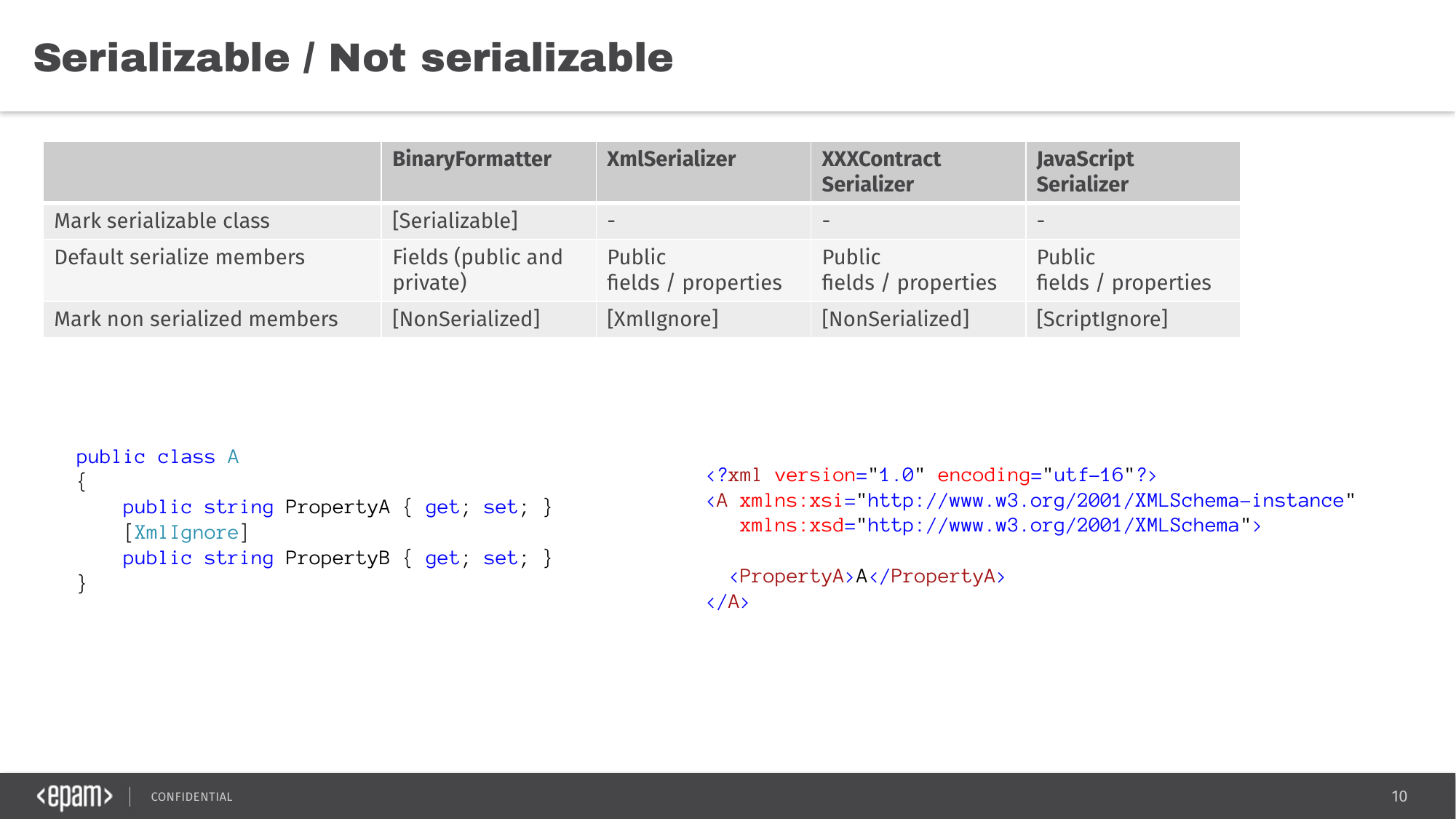

Serializable / Not serializable
|  | BinaryFormatter | XmlSerializer | XXXContract Serializer | JavaScript Serializer |
| --- | --- | --- | --- | --- |
| Mark serializable class | [Serializable] | - | - | - |
| Default serialize members | Fields (public and private) | Public fields / properties | Public fields / properties | Public fields / properties |
| Mark non serialized members | [NonSerialized] | [XmlIgnore] | [NonSerialized] | [ScriptIgnore] |
public class A
{
    public string PropertyA { get; set; }
    [XmlIgnore]
    public string PropertyB { get; set; }
}
<?xml version="1.0" encoding="utf-16"?>
<A xmlns:xsi="http://www.w3.org/2001/XMLSchema-instance" 
   xmlns:xsd="http://www.w3.org/2001/XMLSchema">
  
  <PropertyA>A</PropertyA>
</A>